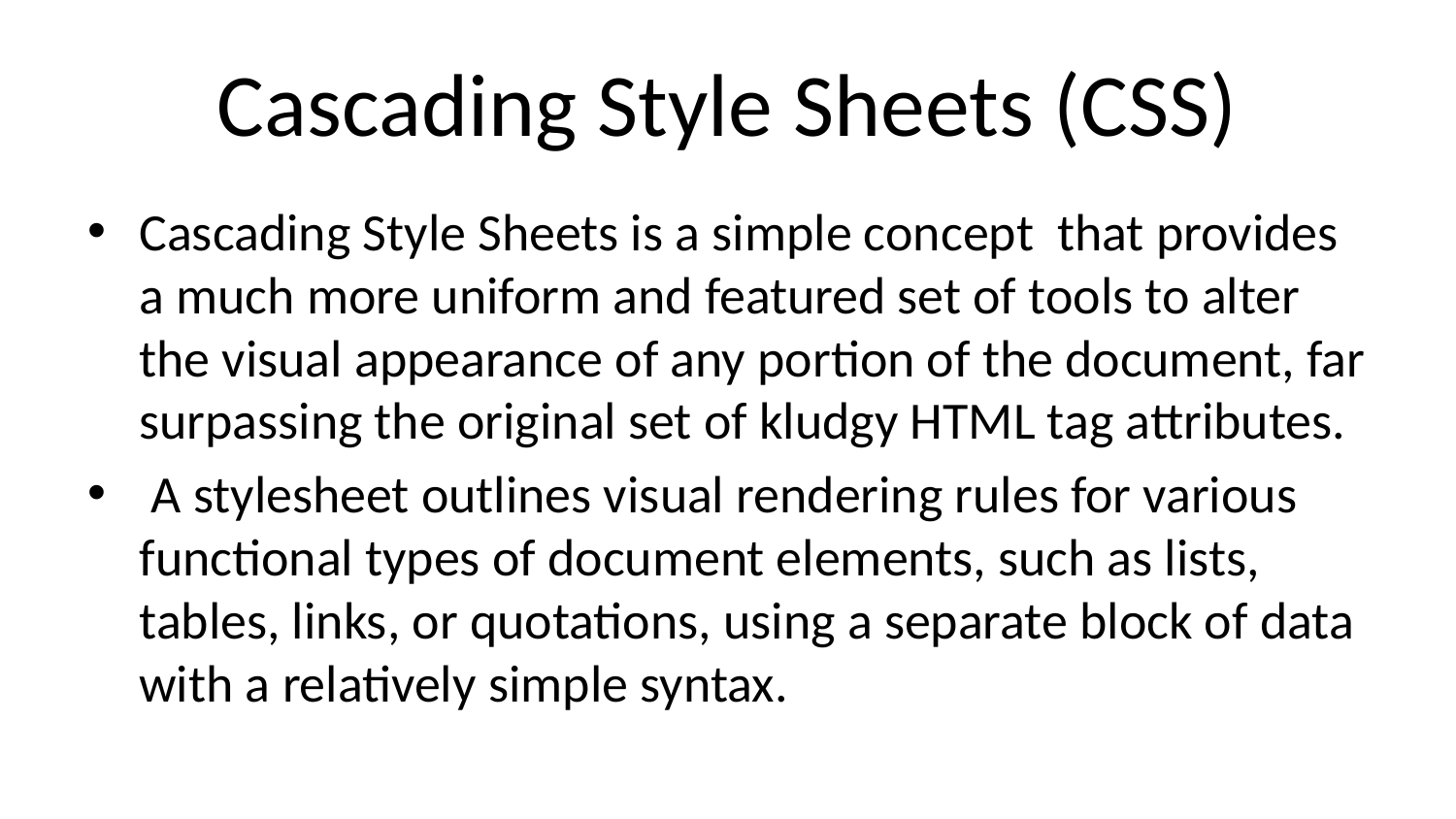

# Cascading Style Sheets (CSS)
Cascading Style Sheets is a simple concept  that provides a much more uniform and featured set of tools to alter the visual appearance of any portion of the document, far surpassing the original set of kludgy HTML tag attributes.
 A stylesheet outlines visual rendering rules for various functional types of document elements, such as lists, tables, links, or quotations, using a separate block of data with a relatively simple syntax.